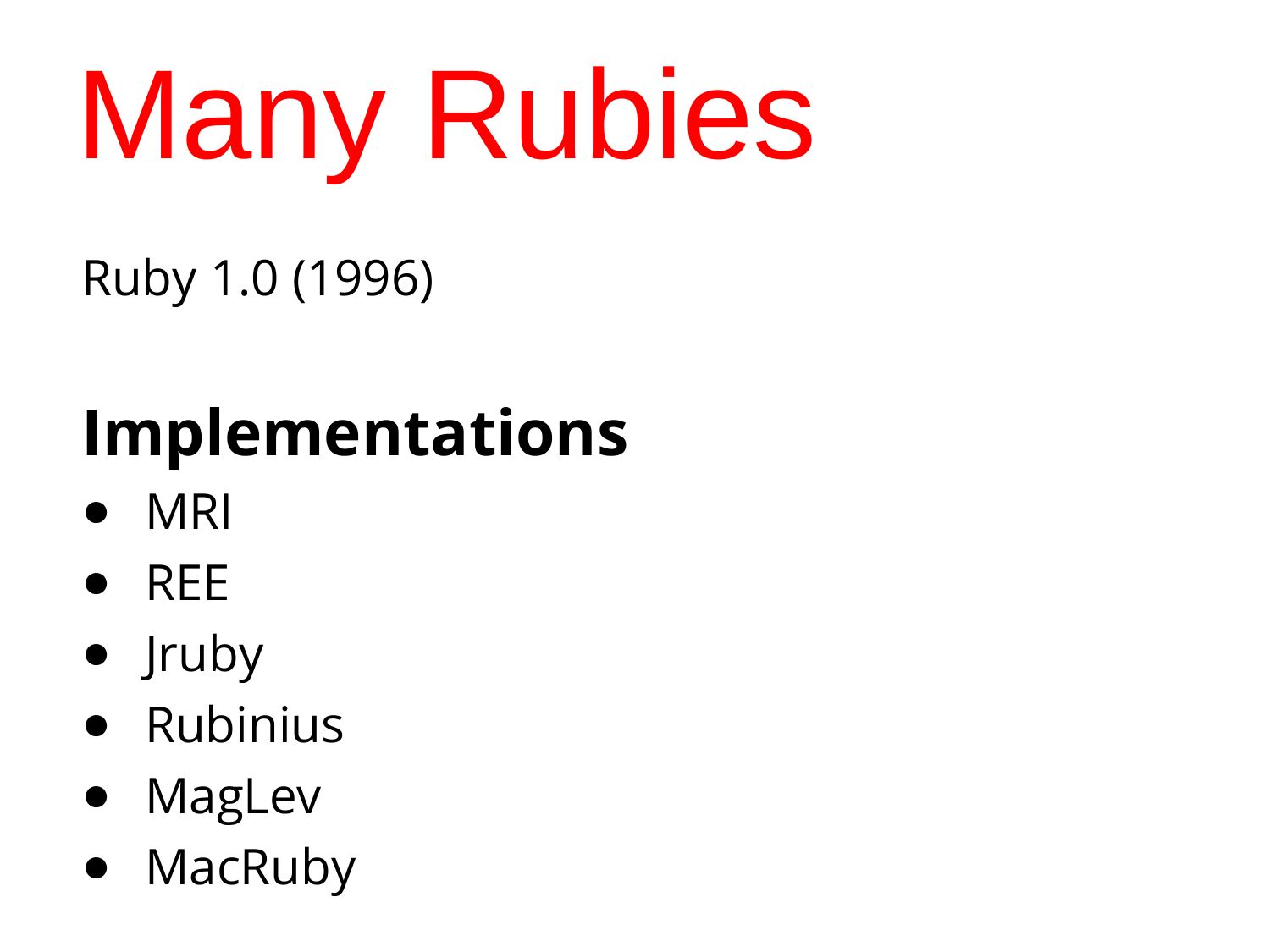

# Many Rubies
Ruby 1.0 (1996)

Implementations
MRI
REE
Jruby
Rubinius
MagLev
MacRuby